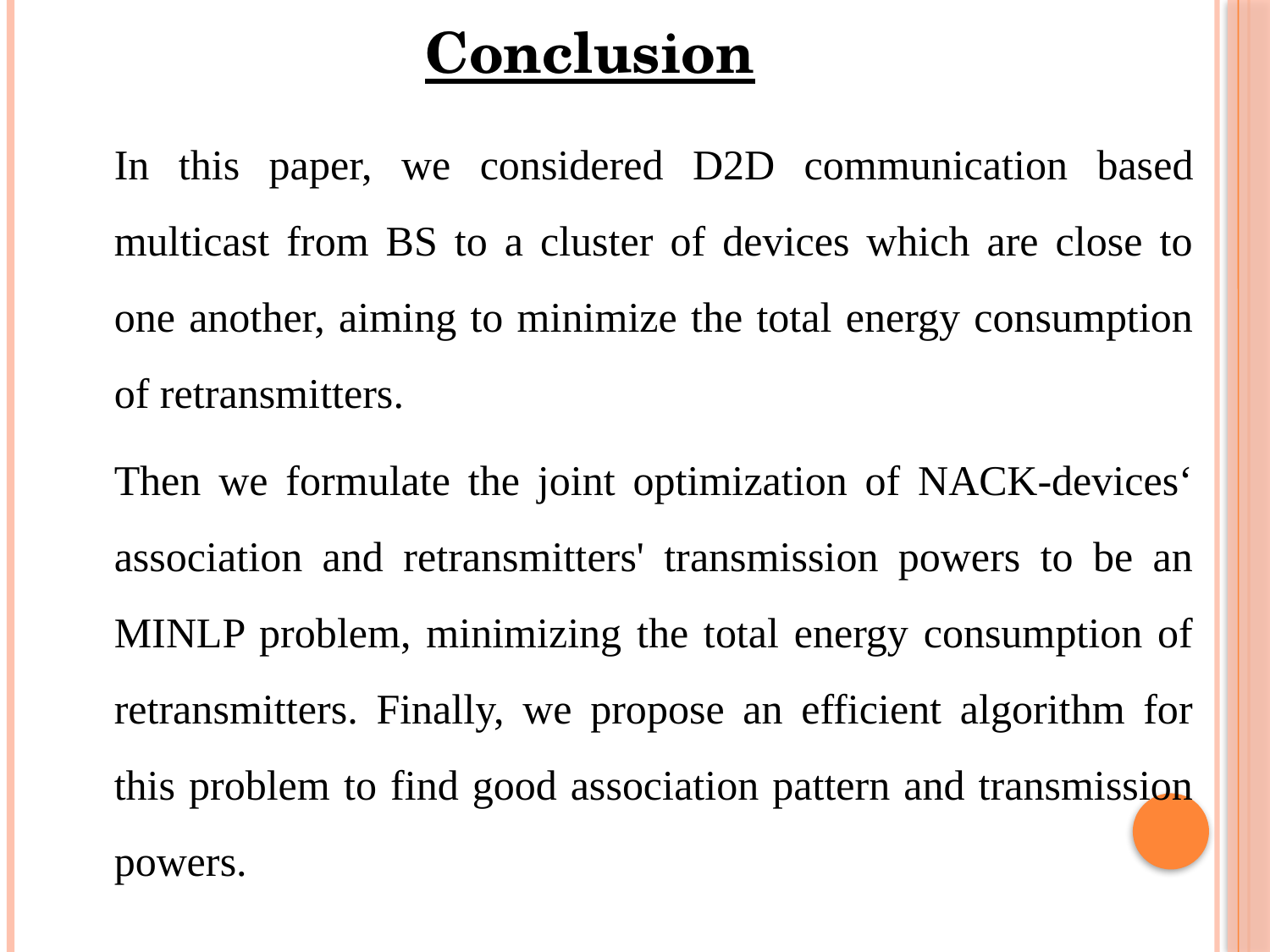

Conclusion
	In this paper, we considered D2D communication based multicast from BS to a cluster of devices which are close to one another, aiming to minimize the total energy consumption of retransmitters.
	Then we formulate the joint optimization of NACK-devices‘ association and retransmitters' transmission powers to be an MINLP problem, minimizing the total energy consumption of retransmitters. Finally, we propose an efficient algorithm for this problem to find good association pattern and transmission powers.